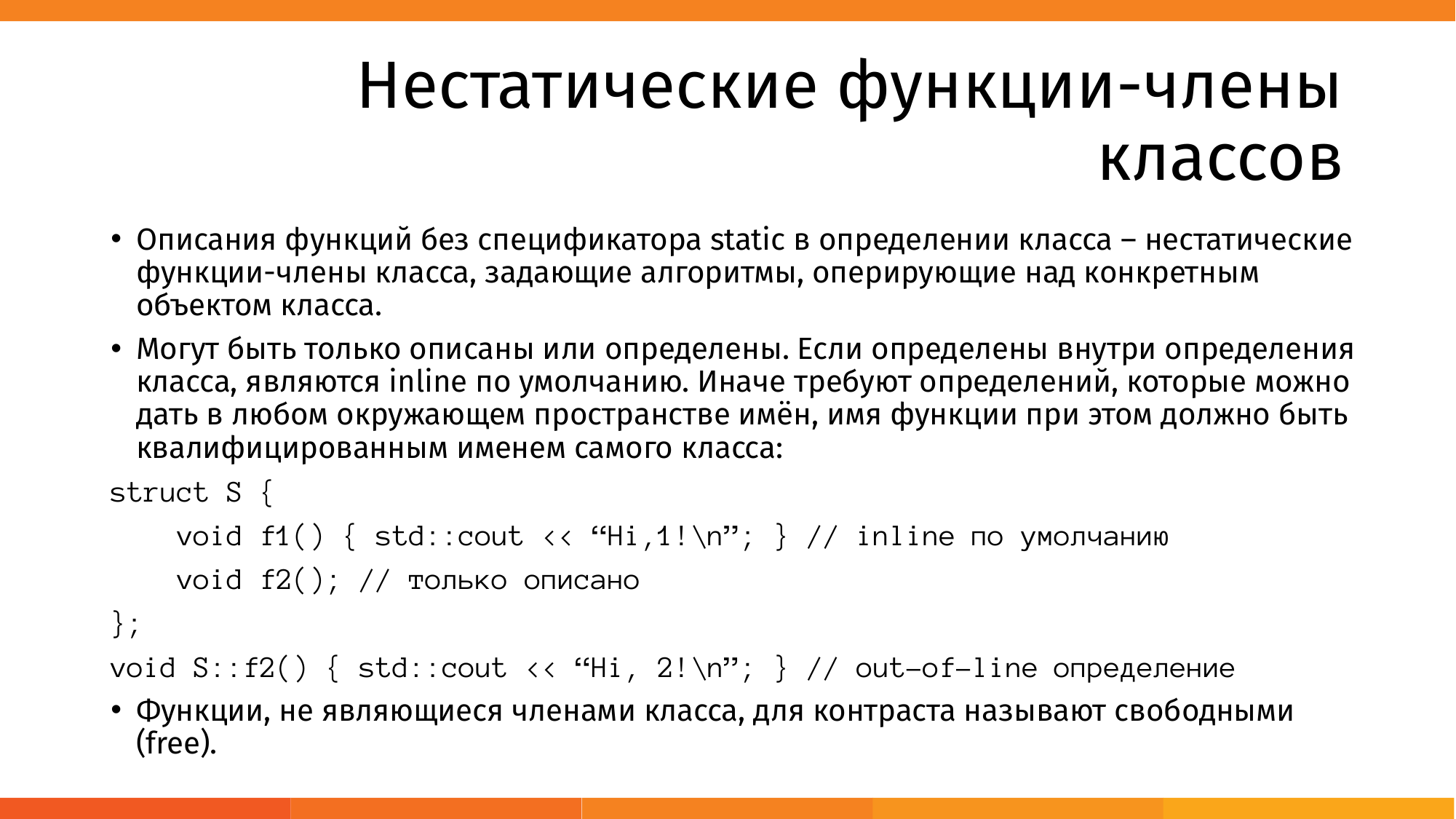

# Нестатические функции-члены классов
Описания функций без спецификатора static в определении класса – нестатические функции-члены класса, задающие алгоритмы, оперирующие над конкретным объектом класса.
Могут быть только описаны или определены. Если определены внутри определения класса, являются inline по умолчанию. Иначе требуют определений, которые можно дать в любом окружающем пространстве имён, имя функции при этом должно быть квалифицированным именем самого класса:
struct S {
    void f1() { std::cout << “Hi,1!\n”; } // inline по умолчанию
    void f2(); // только описано
};
void S::f2() { std::cout << “Hi, 2!\n”; } // out-of-line определение
Функции, не являющиеся членами класса, для контраста называют свободными (free).